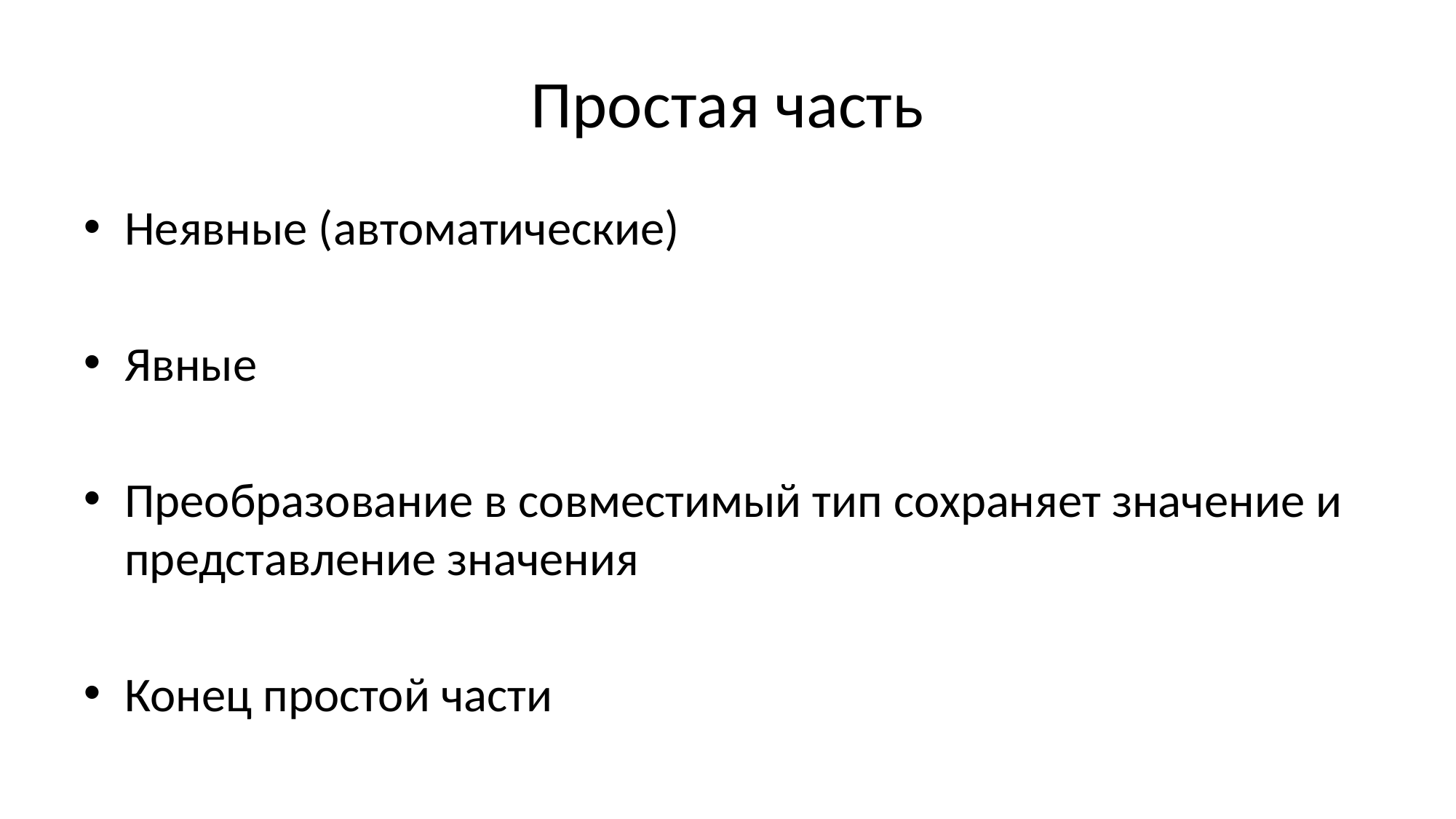

# Простая часть
Неявные (автоматические)

Явные

Преобразование в совместимый тип сохраняет значение и представление значения

Конец простой части